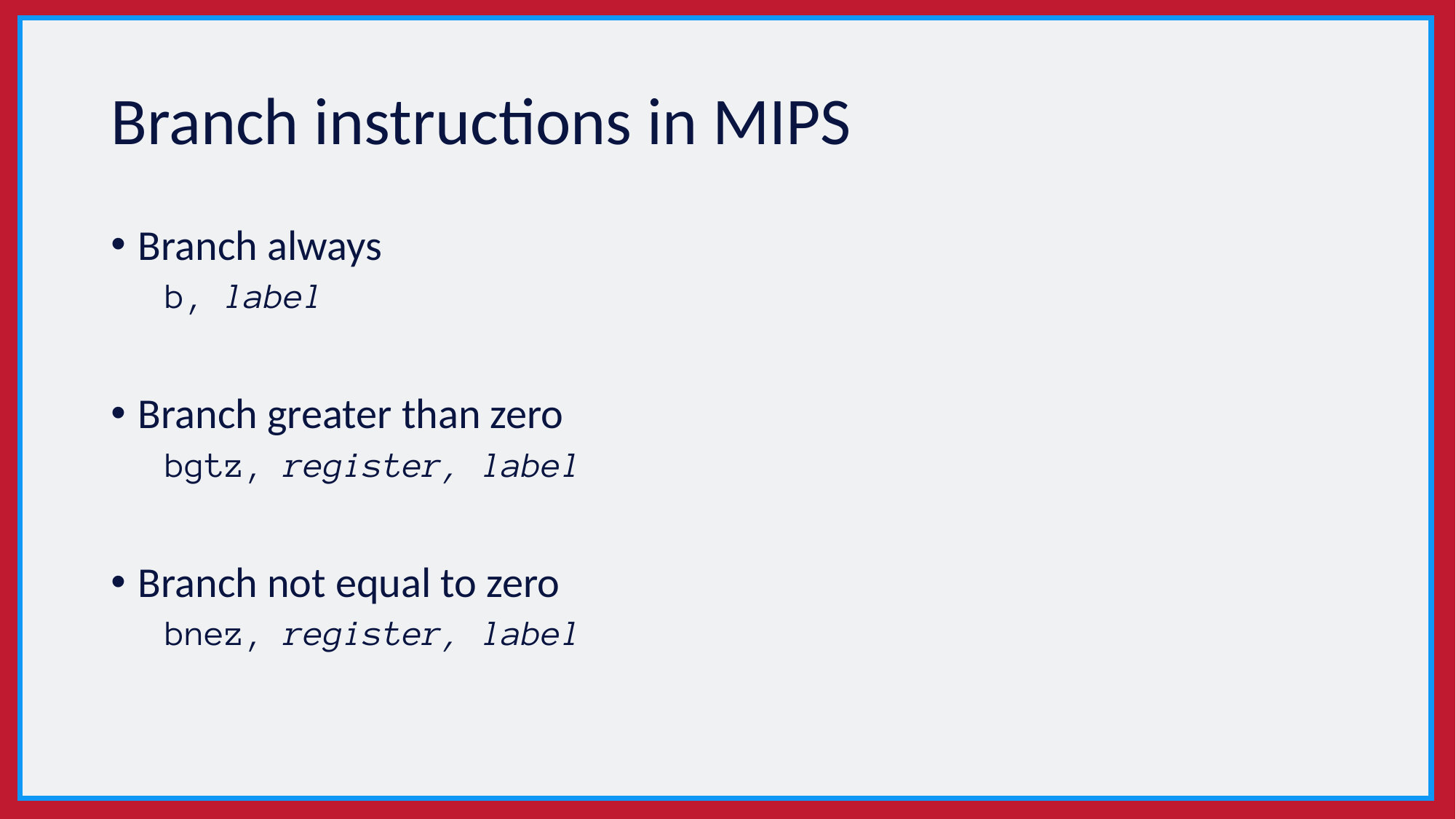

# Branch instructions in MIPS
Branch always
b, label

Branch greater than zero
bgtz, register, label

Branch not equal to zero
bnez, register, label